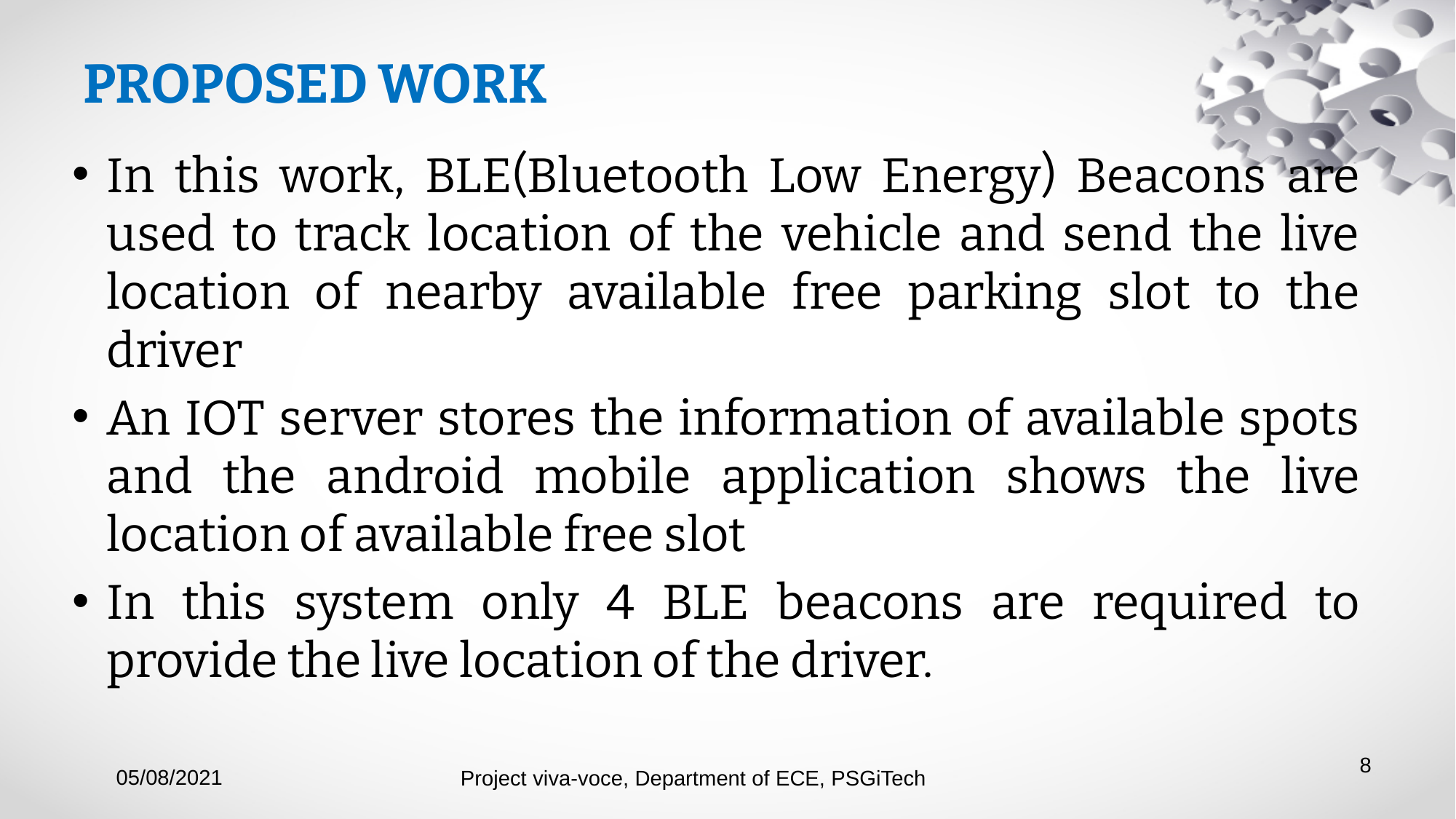

# PROPOSED WORK
In this work, BLE(Bluetooth Low Energy) Beacons are used to track location of the vehicle and send the live location of nearby available free parking slot to the driver
An IOT server stores the information of available spots and the android mobile application shows the live location of available free slot
In this system only 4 BLE beacons are required to provide the live location of the driver.

8
05/08/2021
Project viva-voce, Department of ECE, PSGiTech